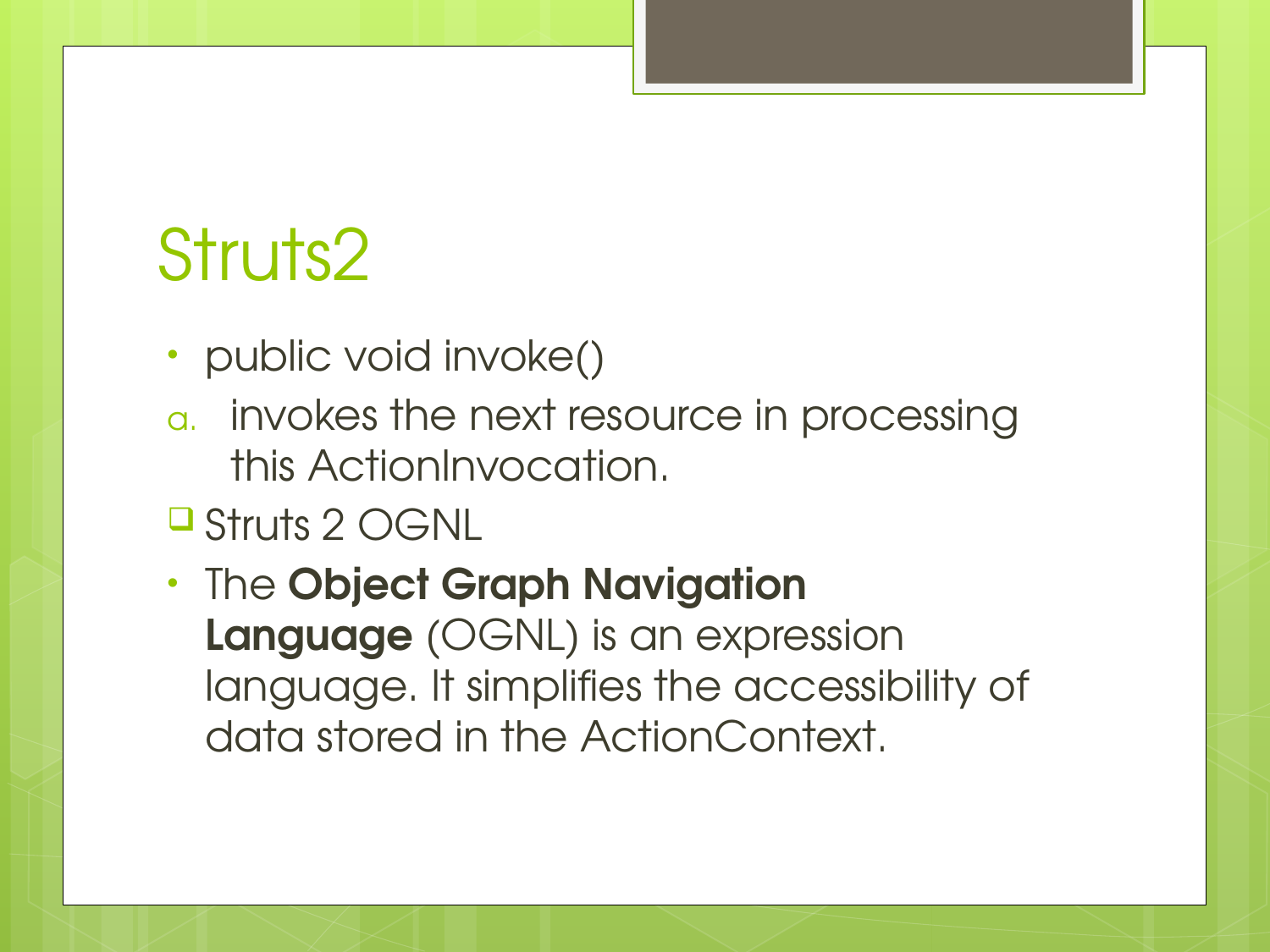

# Struts2
public void invoke()
invokes the next resource in processing this ActionInvocation.
Struts 2 OGNL
The Object Graph Navigation Language (OGNL) is an expression language. It simplifies the accessibility of data stored in the ActionContext.